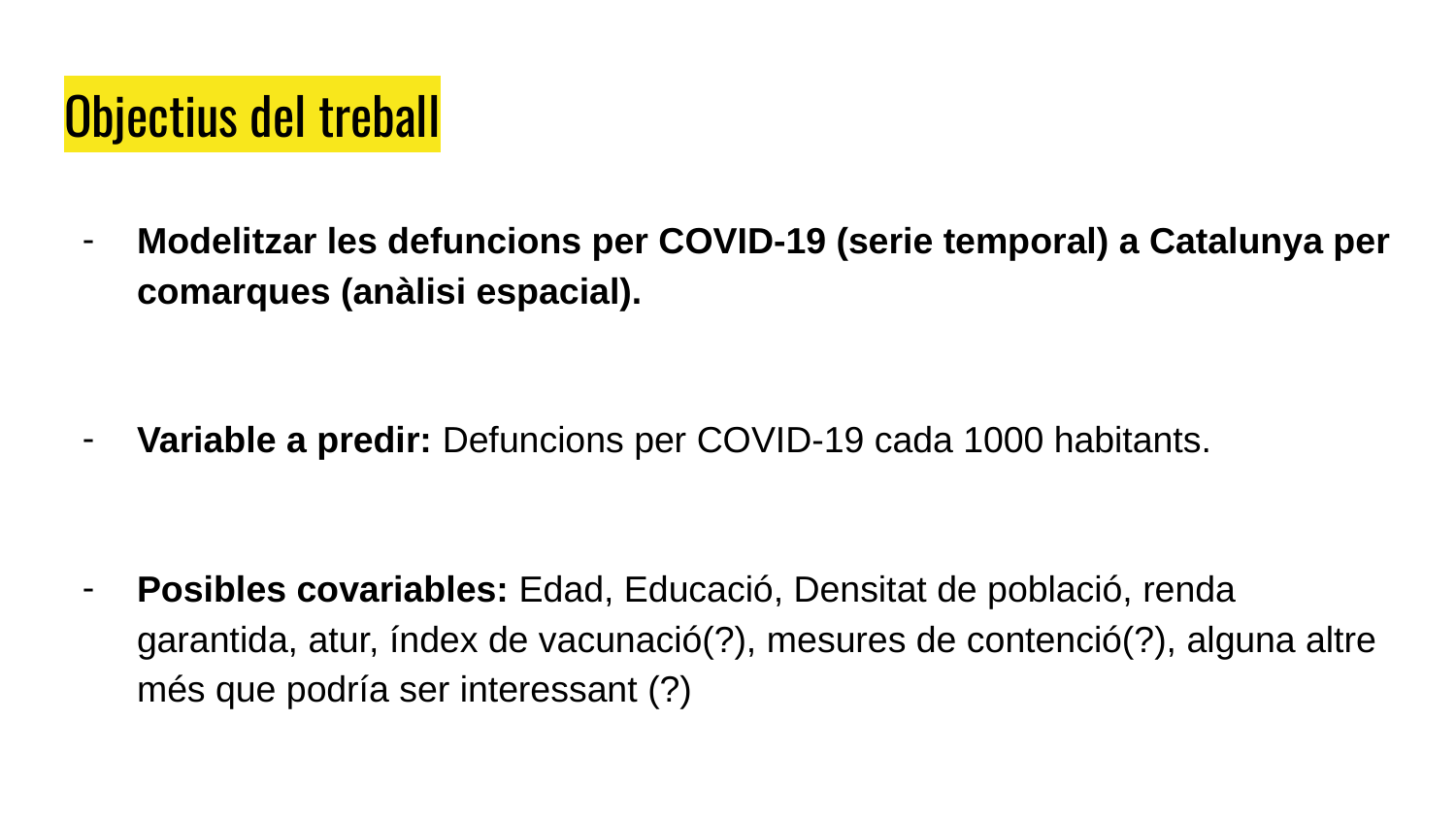

# Objectius del treball
Modelitzar les defuncions per COVID-19 (serie temporal) a Catalunya per comarques (anàlisi espacial).

Variable a predir: Defuncions per COVID-19 cada 1000 habitants.

Posibles covariables: Edad, Educació, Densitat de població, renda garantida, atur, índex de vacunació(?), mesures de contenció(?), alguna altre més que podría ser interessant (?)